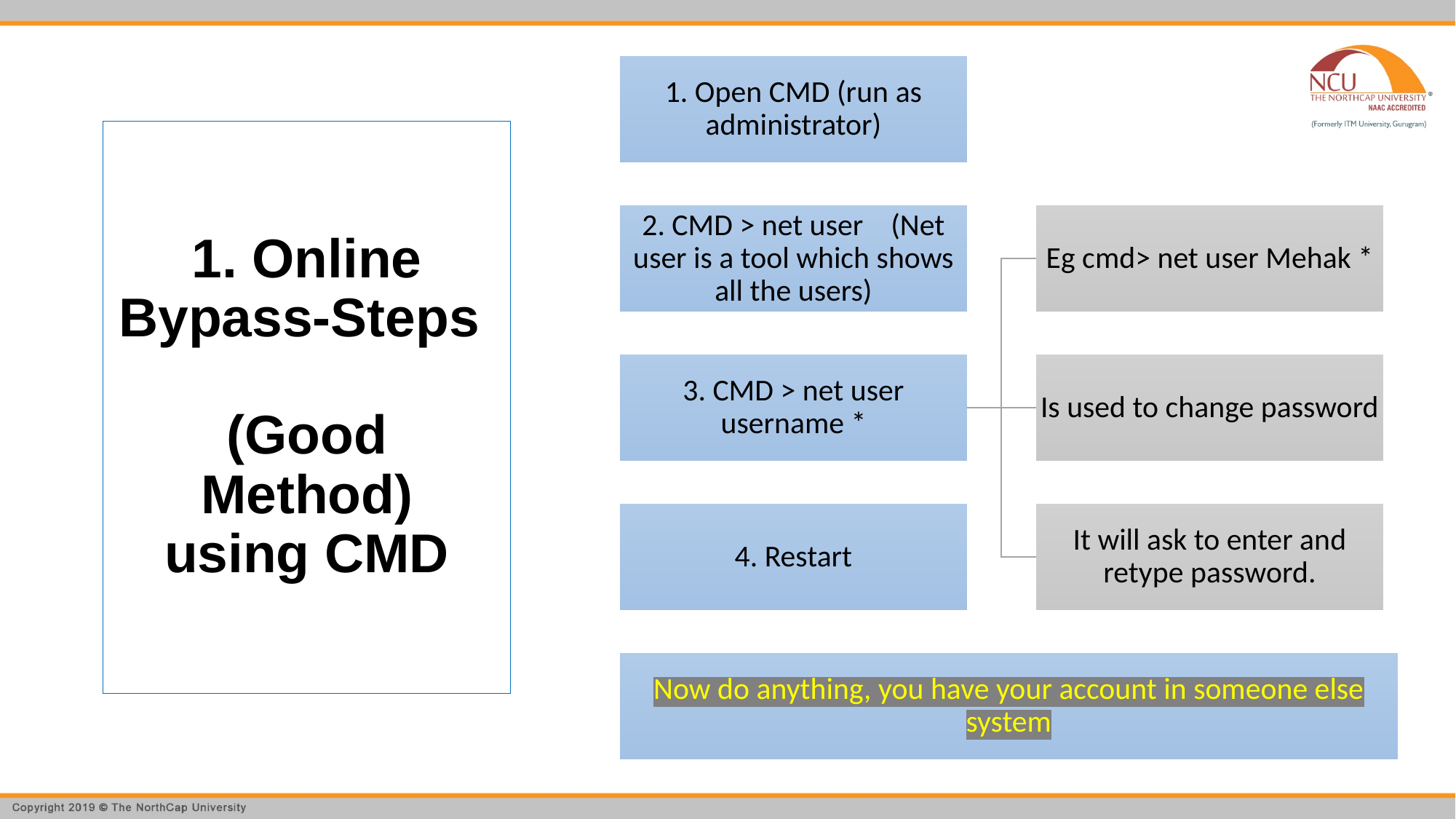

1. Open CMD (run as administrator)
2. CMD > net user    (Net user is a tool which shows all the users)
3. CMD > net user username *
Eg cmd> net user Mehak *
Is used to change password
It will ask to enter and retype password.
4. Restart
Now do anything, you have your account in someone else system
# 1. Online Bypass-Steps (Good Method) using CMD